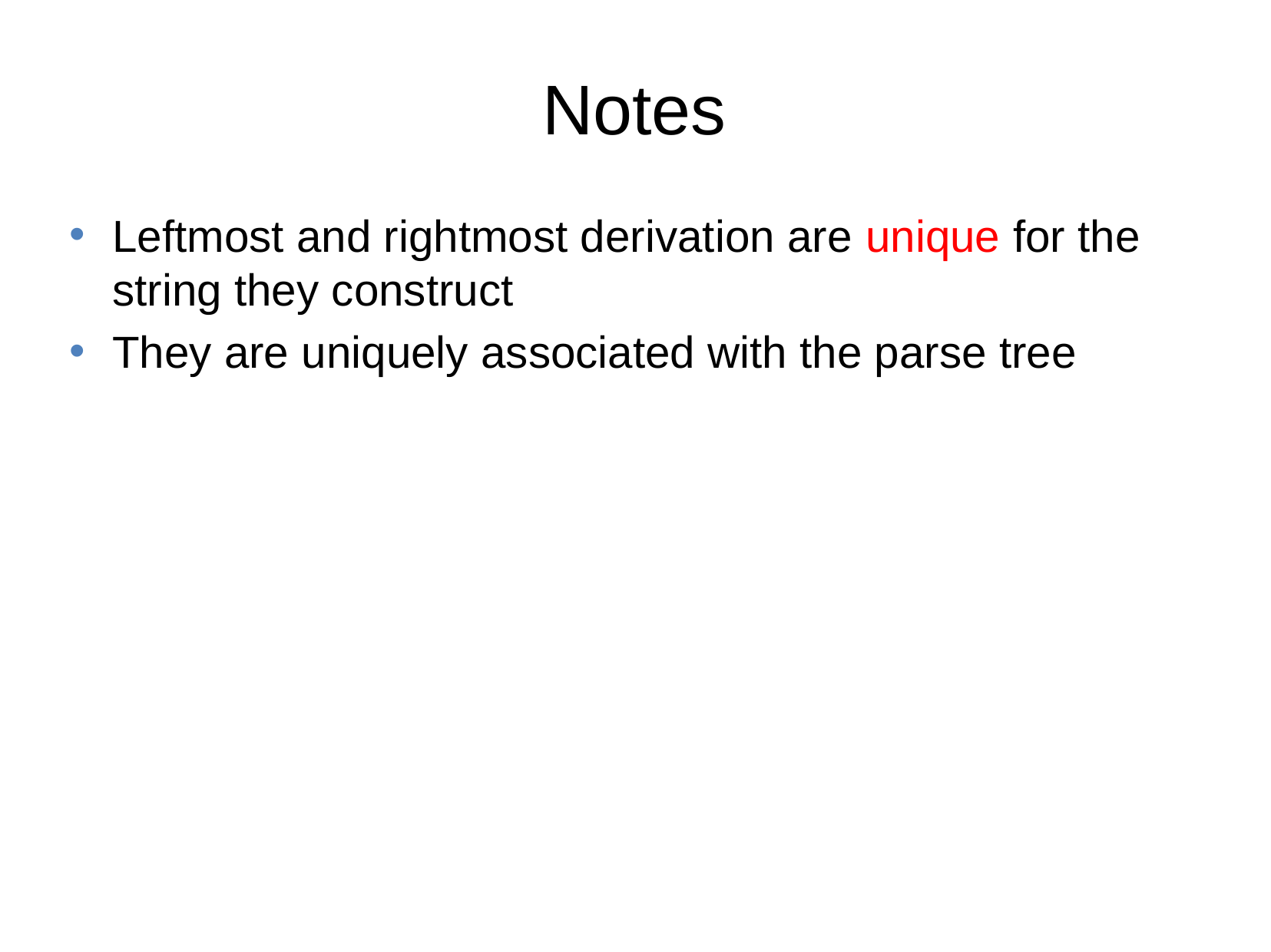

# Notes
Leftmost and rightmost derivation are unique for the string they construct
They are uniquely associated with the parse tree